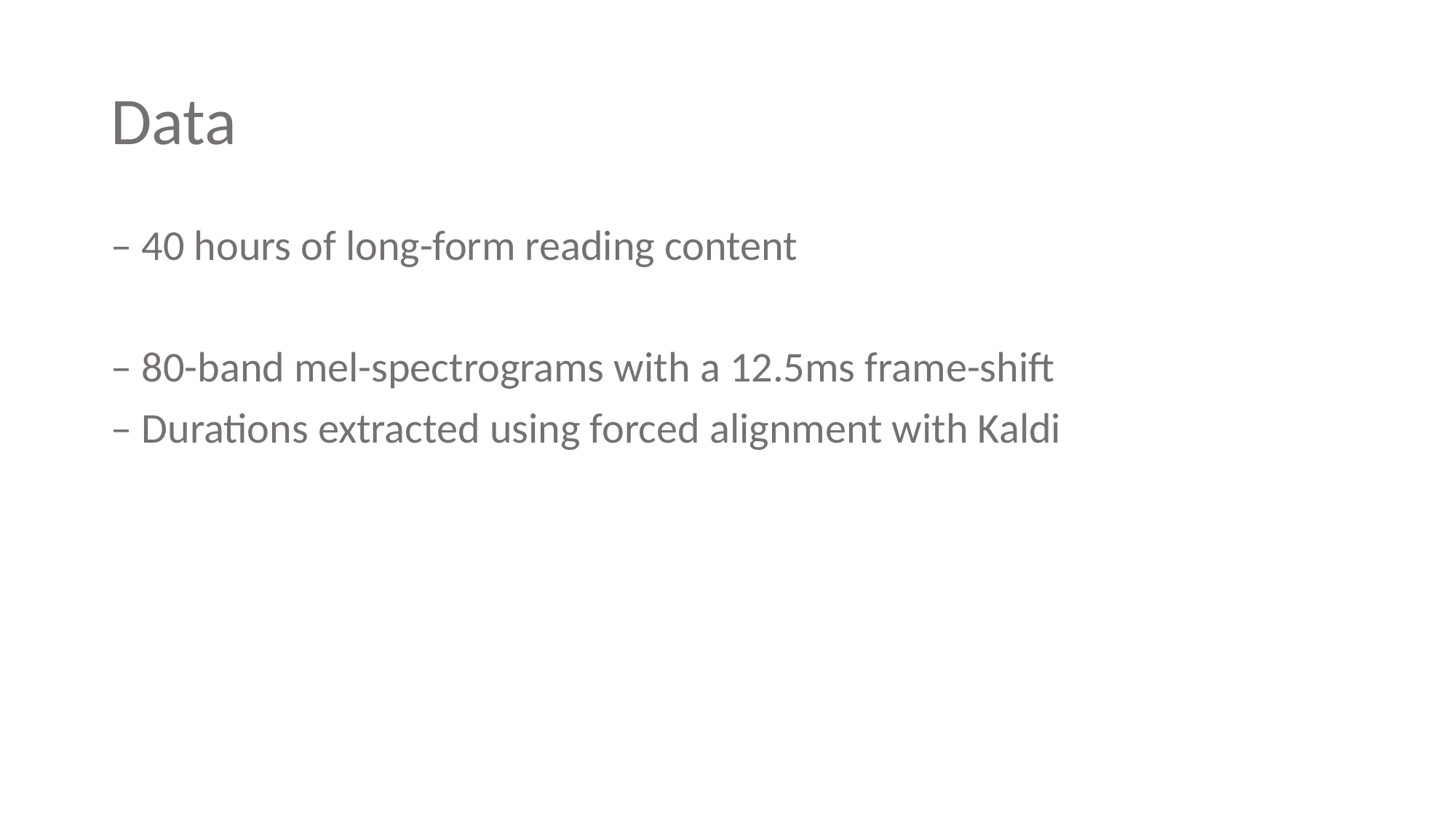

# Data
– 40 hours of long-form reading content

– 80-band mel-spectrograms with a 12.5ms frame-shift
– Durations extracted using forced alignment with Kaldi